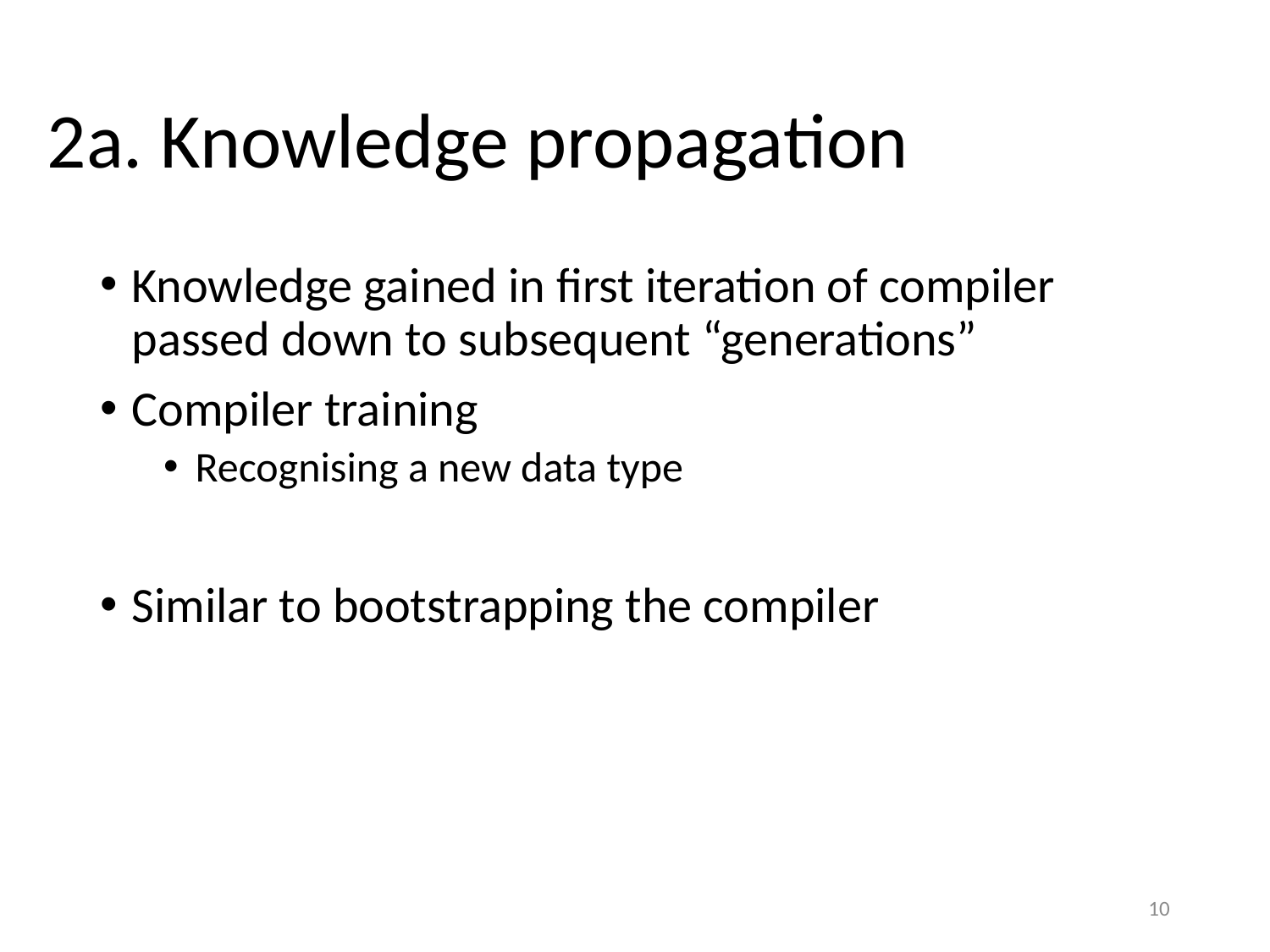

# 2a. Knowledge propagation
Knowledge gained in first iteration of compiler passed down to subsequent “generations”
Compiler training
Recognising a new data type

Similar to bootstrapping the compiler
10